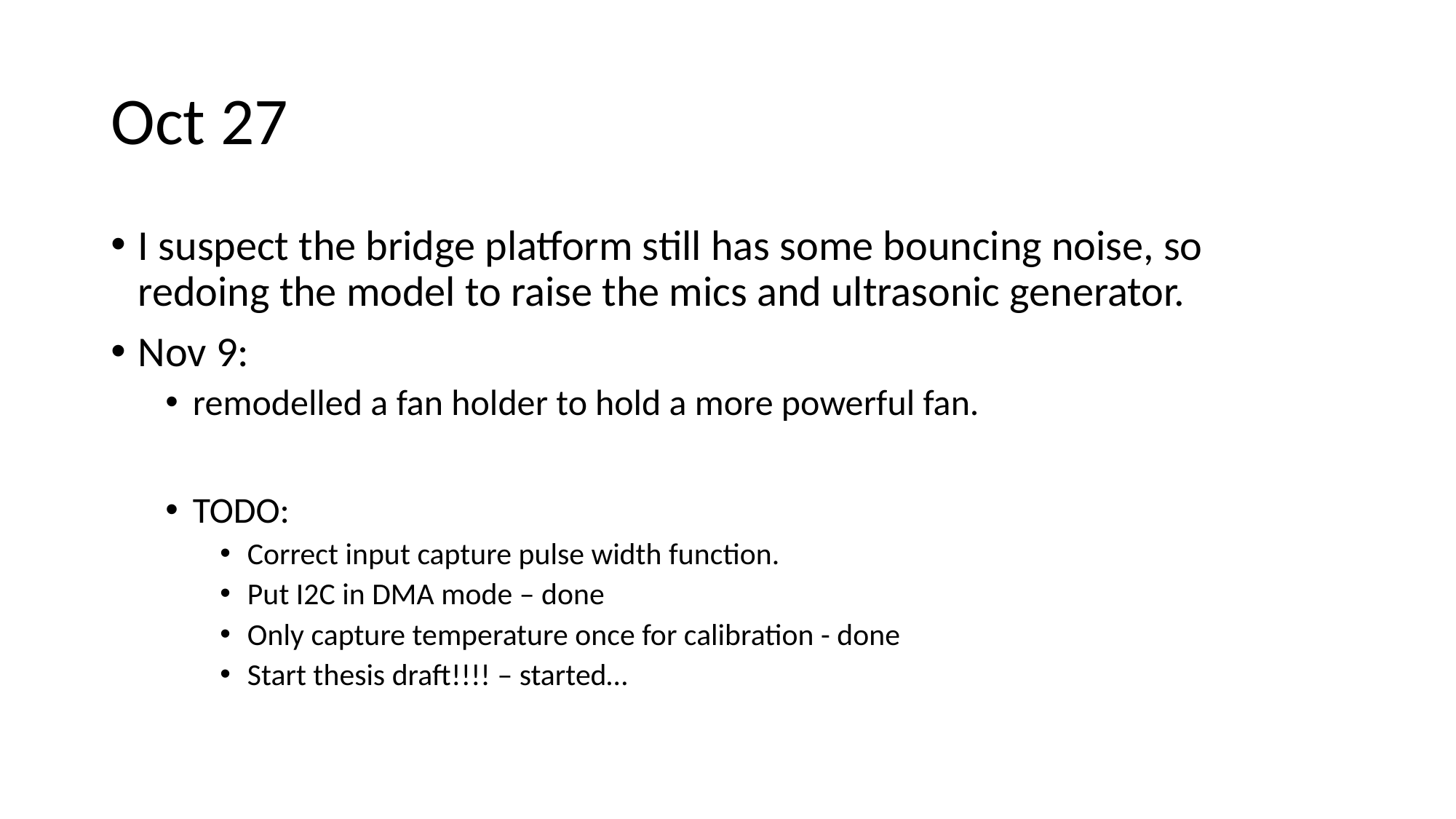

# Oct 27
I suspect the bridge platform still has some bouncing noise, so redoing the model to raise the mics and ultrasonic generator.
Nov 9:
remodelled a fan holder to hold a more powerful fan.

TODO:
Correct input capture pulse width function.
Put I2C in DMA mode – done
Only capture temperature once for calibration - done
Start thesis draft!!!! – started…